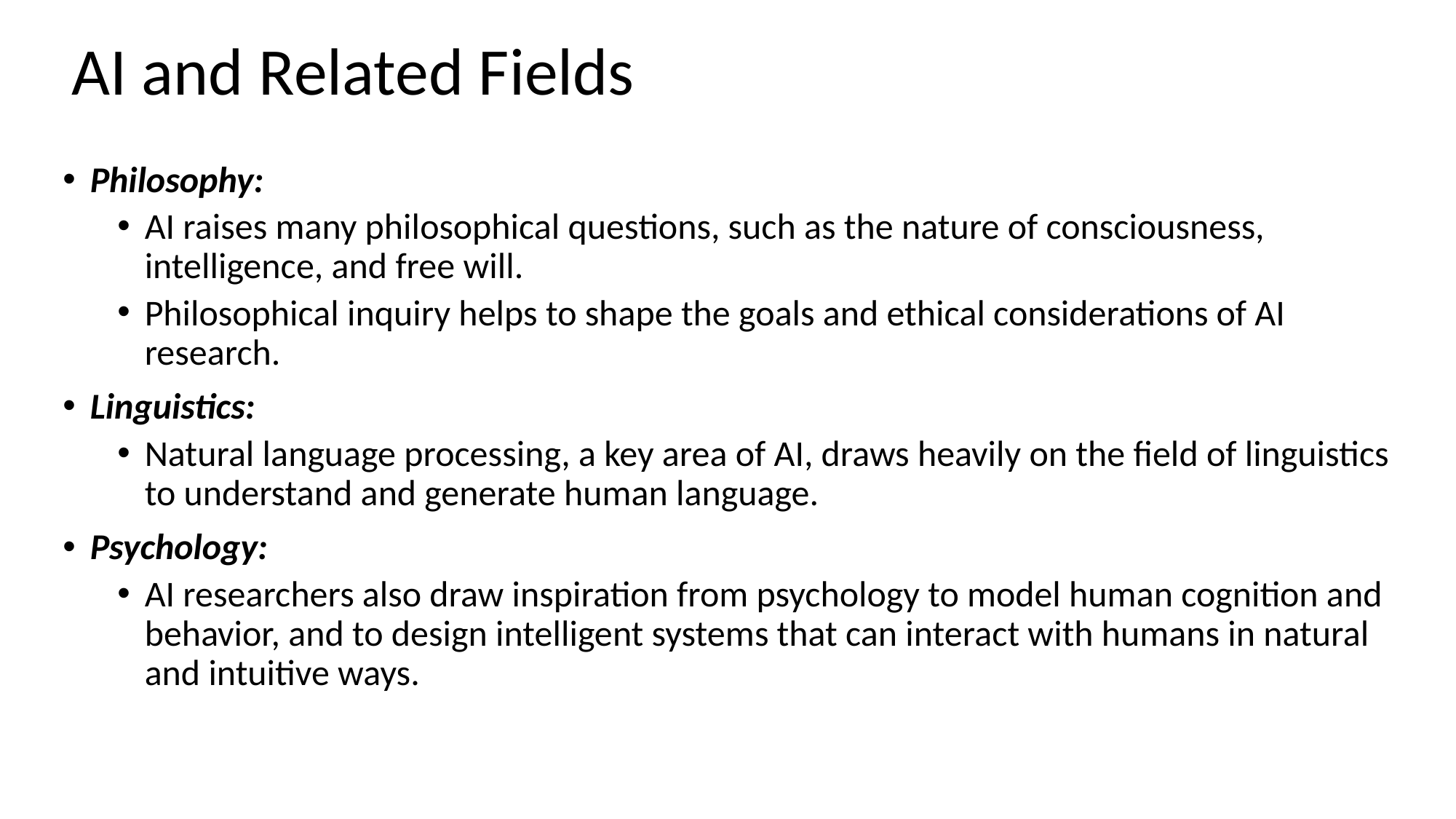

# AI and Related Fields
Philosophy:
AI raises many philosophical questions, such as the nature of consciousness, intelligence, and free will.
Philosophical inquiry helps to shape the goals and ethical considerations of AI research.
Linguistics:
Natural language processing, a key area of AI, draws heavily on the field of linguistics to understand and generate human language.
Psychology:
AI researchers also draw inspiration from psychology to model human cognition and behavior, and to design intelligent systems that can interact with humans in natural and intuitive ways.